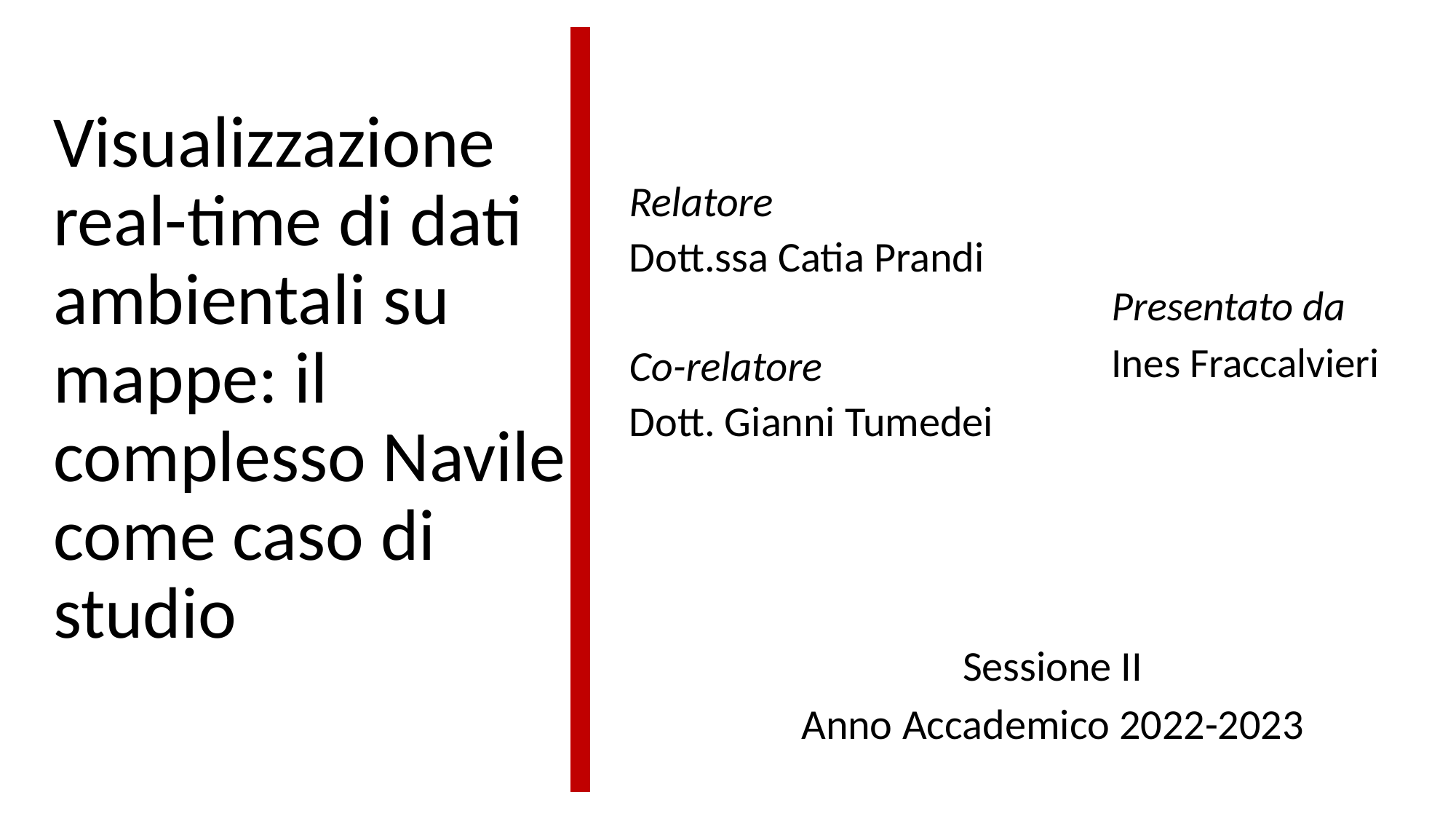

# Visualizzazione real-time di dati ambientali su mappe: il complesso Navile come caso di studio
Relatore
Dott.ssa Catia Prandi

Co-relatore
Dott. Gianni Tumedei

Presentato da
Ines Fraccalvieri

Sessione II
Anno Accademico 2022-2023